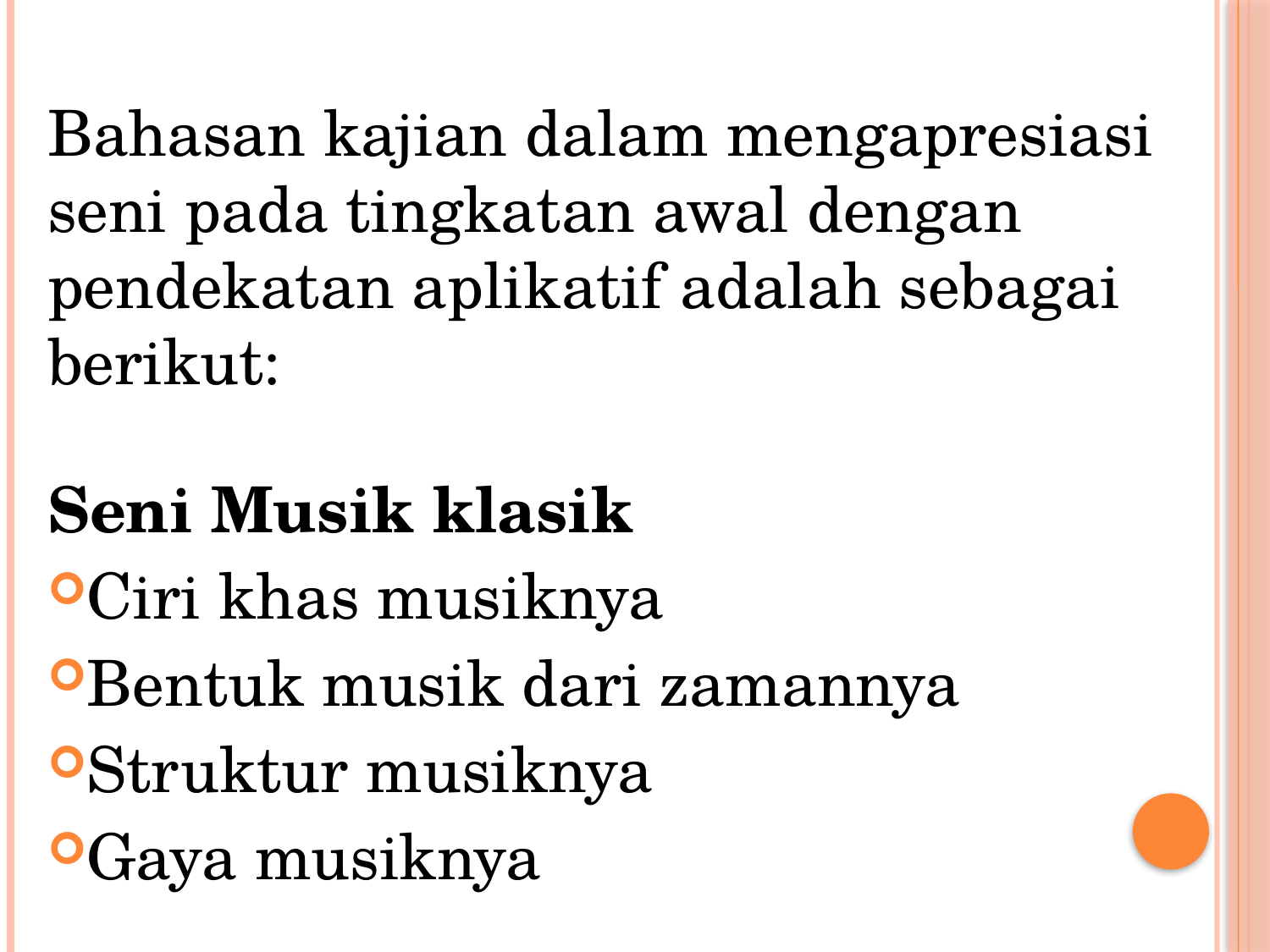

Bahasan kajian dalam mengapresiasi seni pada tingkatan awal dengan pendekatan aplikatif adalah sebagai berikut:

Seni Musik klasik
Ciri khas musiknya
Bentuk musik dari zamannya
Struktur musiknya
Gaya musiknya